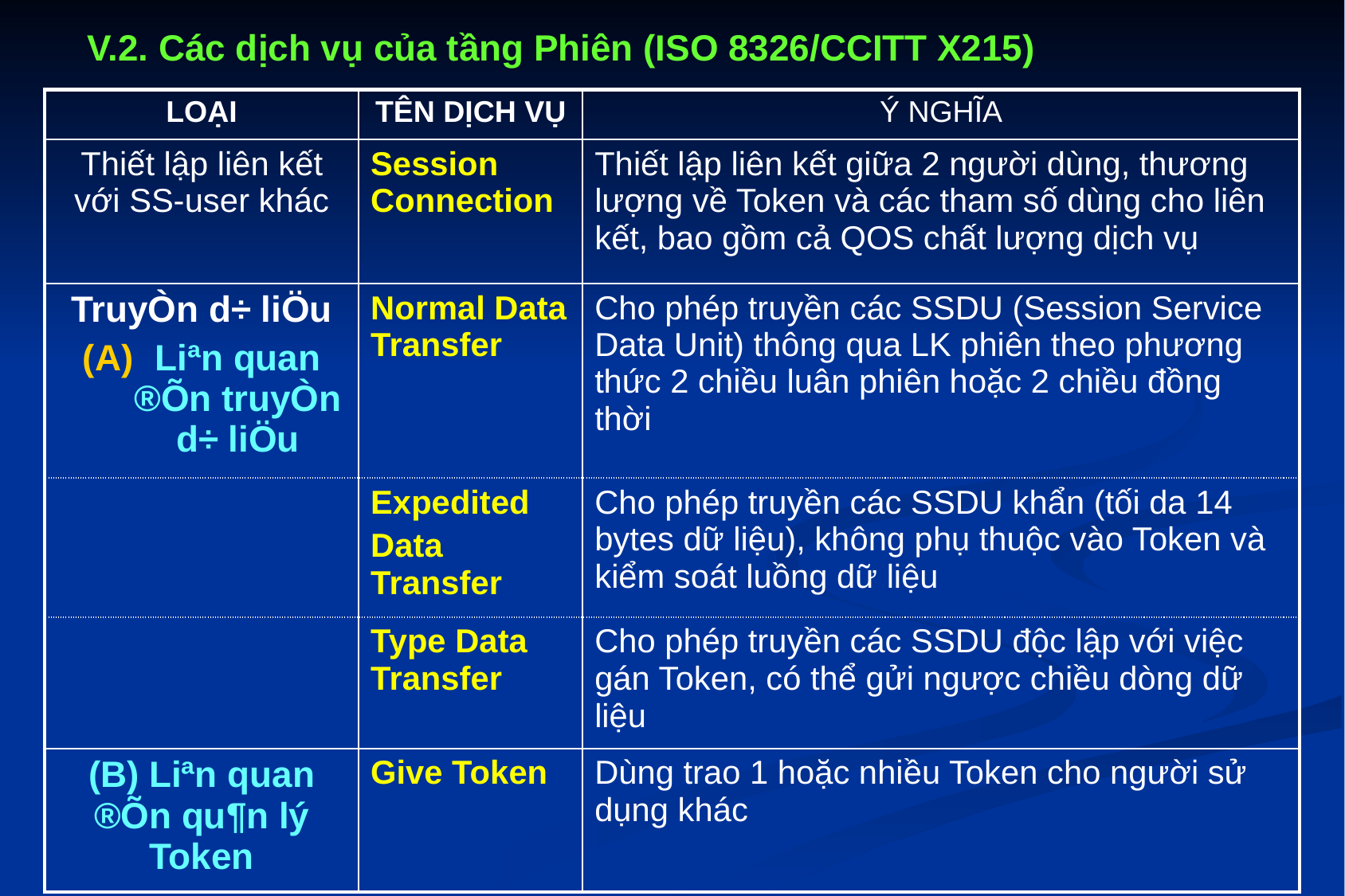

V.2. Các dịch vụ của tầng Phiên (ISO 8326/CCITT X215)
| LOẠI | TÊN DỊCH VỤ | Ý NGHĨA |
| --- | --- | --- |
| Thiết lập liên kết với SS-user khác | Session Connection | Thiết lập liên kết giữa 2 người dùng, thương lượng về Token và các tham số dùng cho liên kết, bao gồm cả QOS chất lượng dịch vụ |
| TruyÒn d÷ liÖu Liªn quan ®Õn truyÒn d÷ liÖu | Normal Data Transfer | Cho phép truyền các SSDU (Session Service Data Unit) thông qua LK phiên theo phương thức 2 chiều luân phiên hoặc 2 chiều đồng thời |
|  | Expedited Data Transfer | Cho phép truyền các SSDU khẩn (tối da 14 bytes dữ liệu), không phụ thuộc vào Token và kiểm soát luồng dữ liệu |
|  | Type Data Transfer | Cho phép truyền các SSDU độc lập với việc gán Token, có thể gửi ngược chiều dòng dữ liệu |
| (B) Liªn quan ®Õn qu¶n lý Token | Give Token | Dùng trao 1 hoặc nhiều Token cho người sử dụng khác |